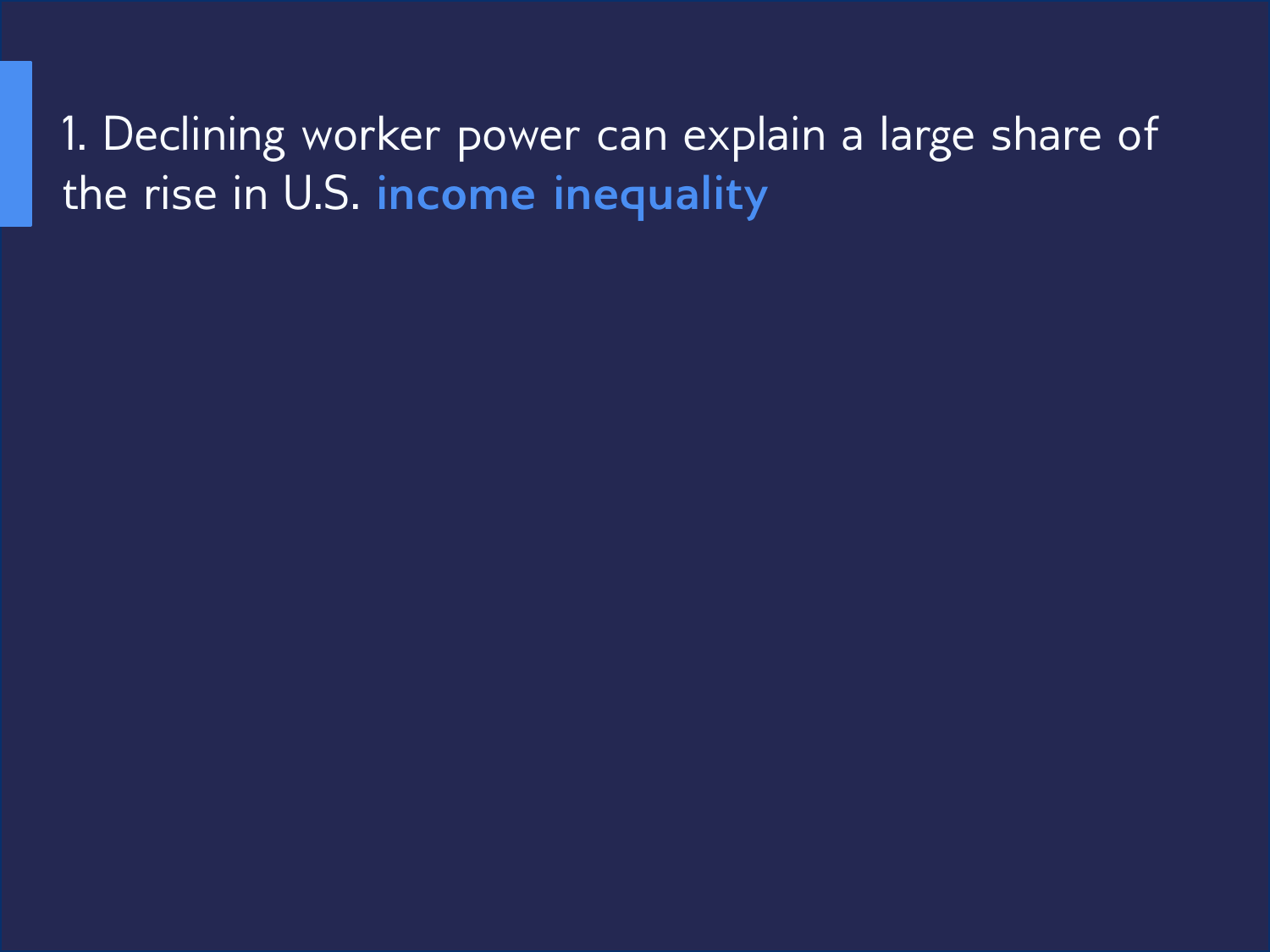

# 1. Declining worker power can explain a large share of the rise in U.S. income inequality